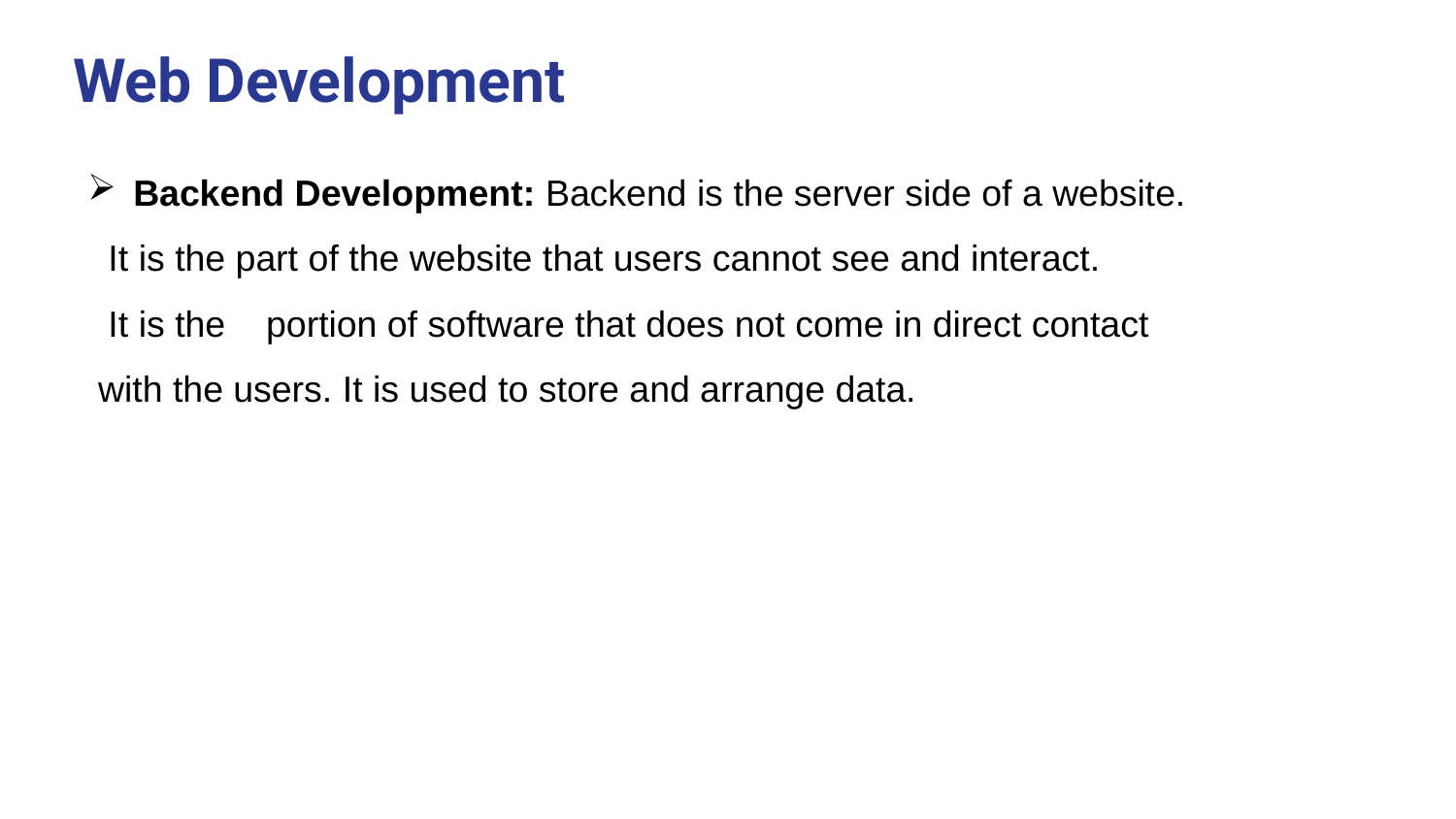

# Web Development
Backend Development: Backend is the server side of a website.
  It is the part of the website that users cannot see and interact.
  It is the    portion of software that does not come in direct contact
 with the users. It is used to store and arrange data.